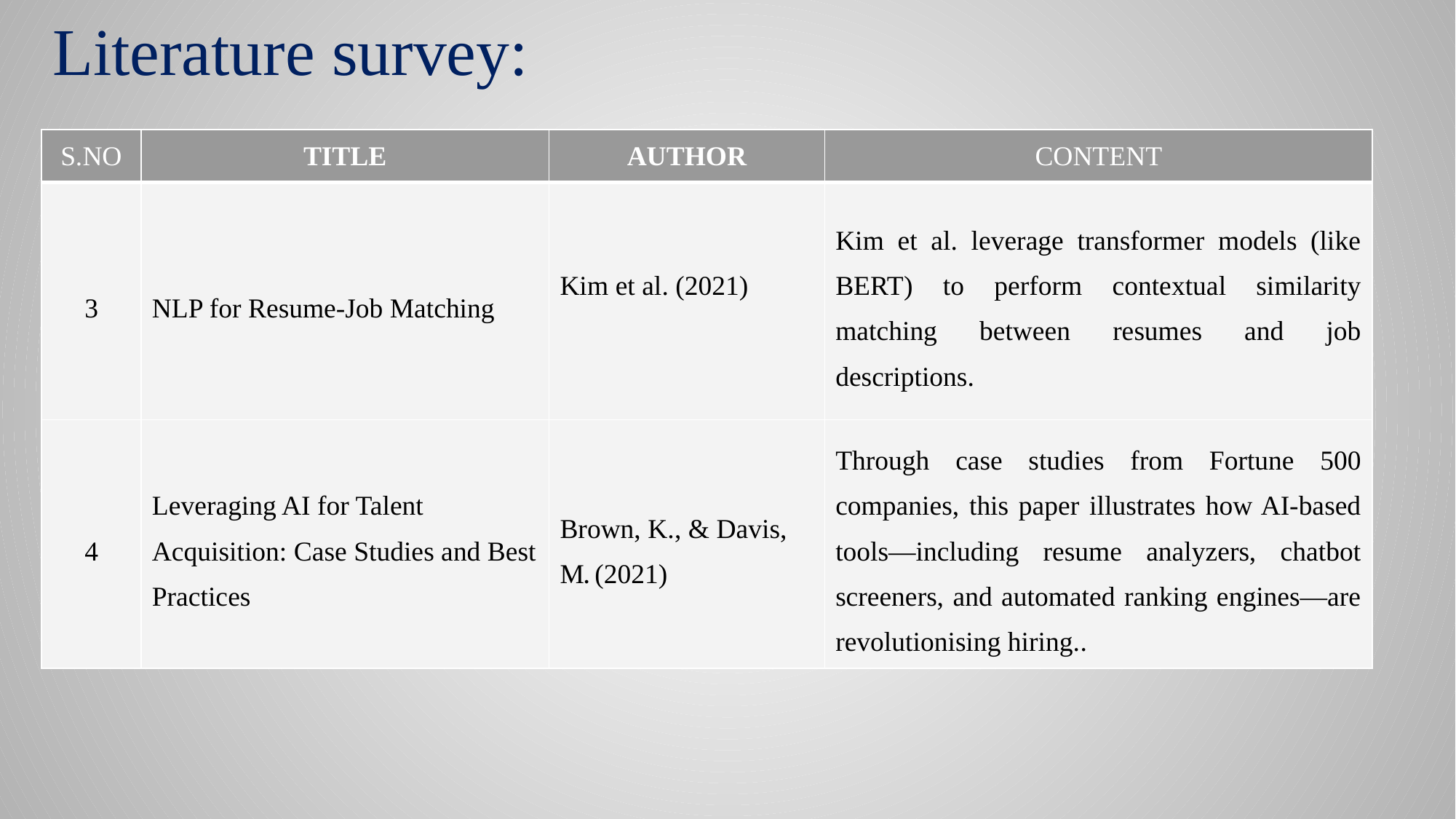

# Literature survey:
| S.NO | TITLE | AUTHOR | CONTENT |
| --- | --- | --- | --- |
| 3 | NLP for Resume-Job Matching | Kim et al. (2021) | Kim et al. leverage transformer models (like BERT) to perform contextual similarity matching between resumes and job descriptions. |
| 4 | Leveraging AI for Talent Acquisition: Case Studies and Best Practices | Brown, K., & Davis, M. (2021) | Through case studies from Fortune 500 companies, this paper illustrates how AI-based tools—including resume analyzers, chatbot screeners, and automated ranking engines—are revolutionising hiring.. |